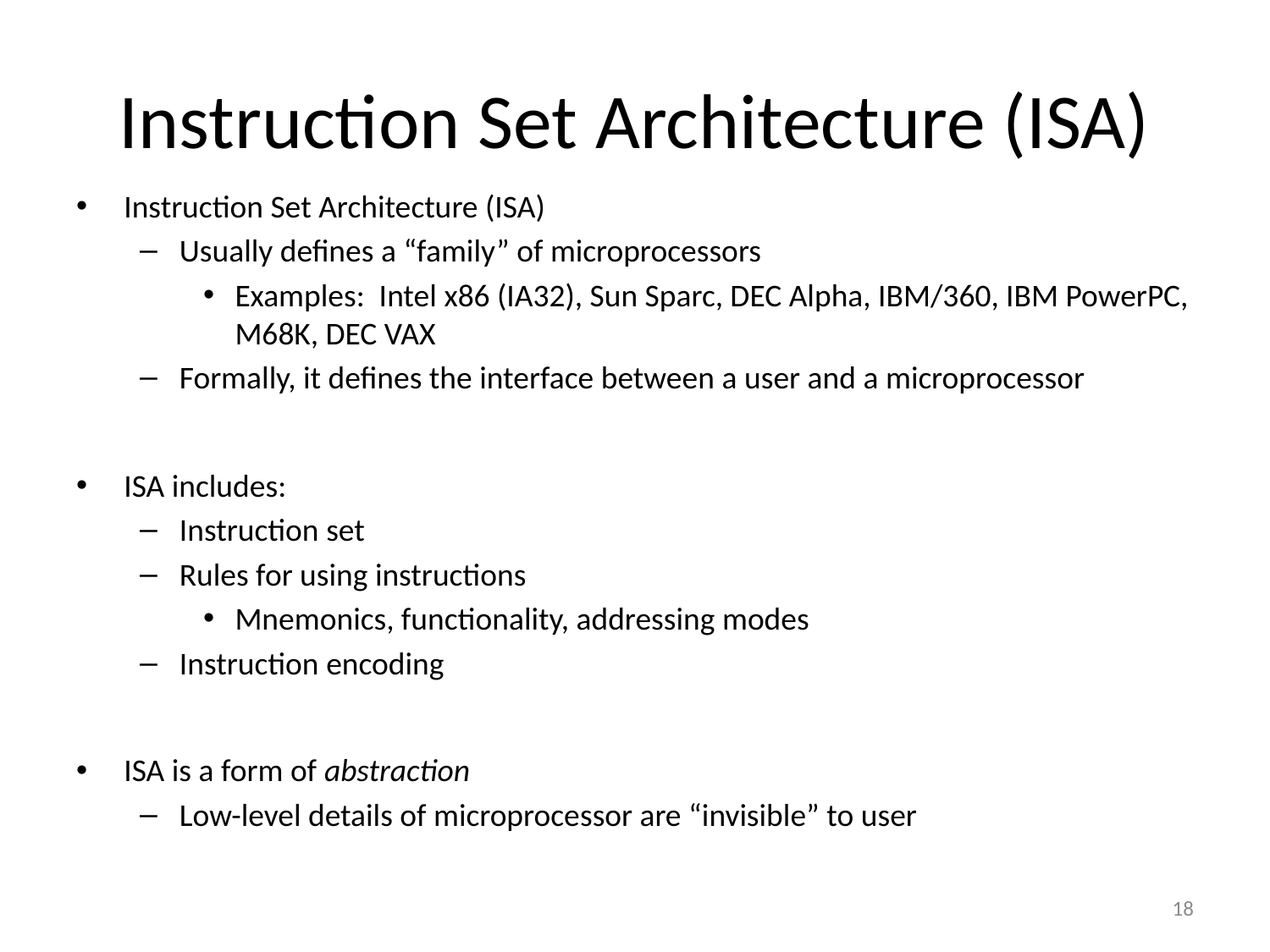

# Instruction Set Architecture (ISA)
Instruction Set Architecture (ISA)
Usually defines a “family” of microprocessors
Examples:  Intel x86 (IA32), Sun Sparc, DEC Alpha, IBM/360, IBM PowerPC, M68K, DEC VAX
Formally, it defines the interface between a user and a microprocessor

ISA includes:
Instruction set
Rules for using instructions
Mnemonics, functionality, addressing modes
Instruction encoding

ISA is a form of abstraction
Low-level details of microprocessor are “invisible” to user

18